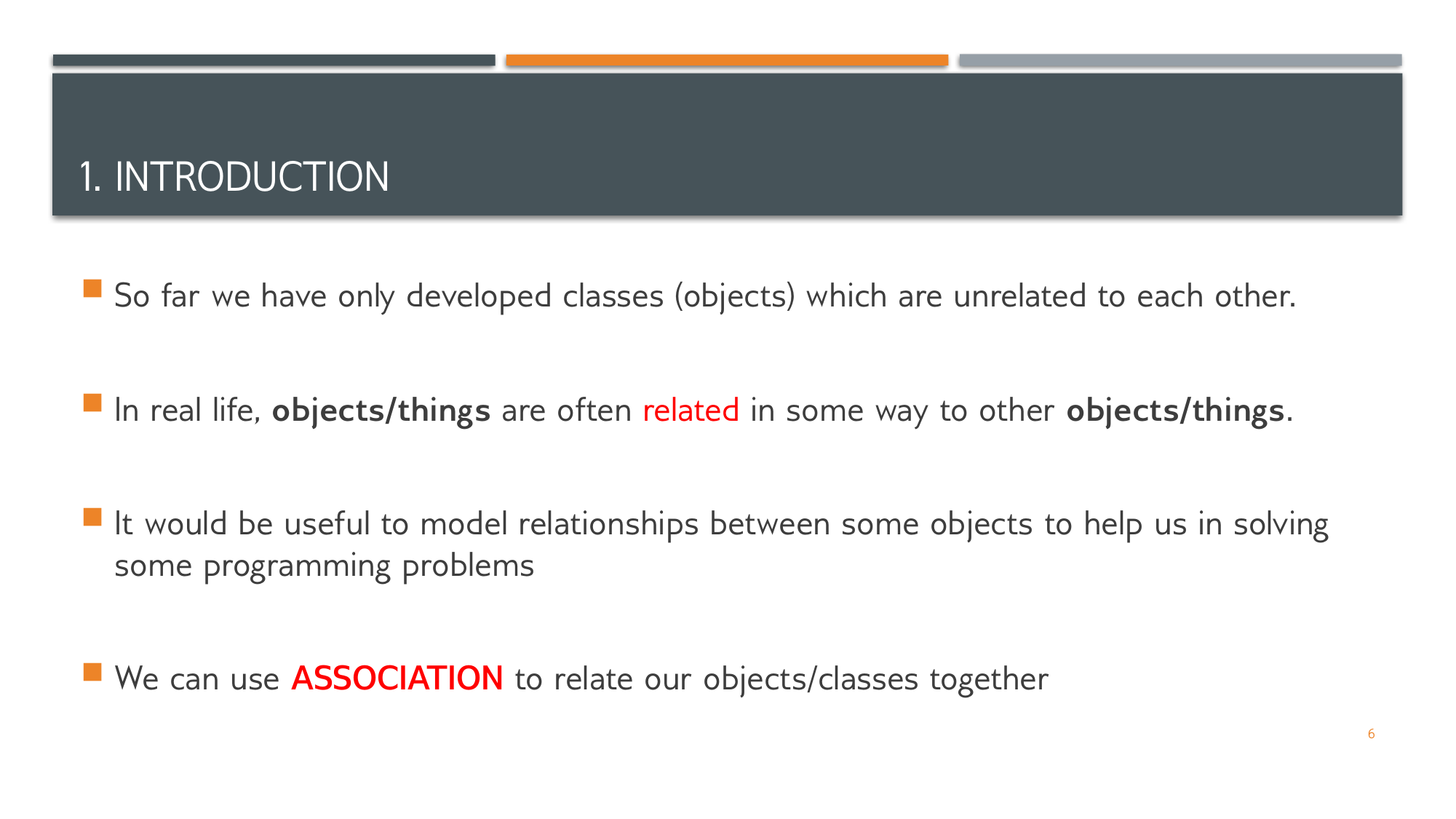

# 1. INTRODUCTION
So far we have only developed classes (objects) which are unrelated to each other.

In real life, objects/things are often related in some way to other objects/things.

It would be useful to model relationships between some objects to help us in solving some programming problems

We can use ASSOCIATION to relate our objects/classes together
6